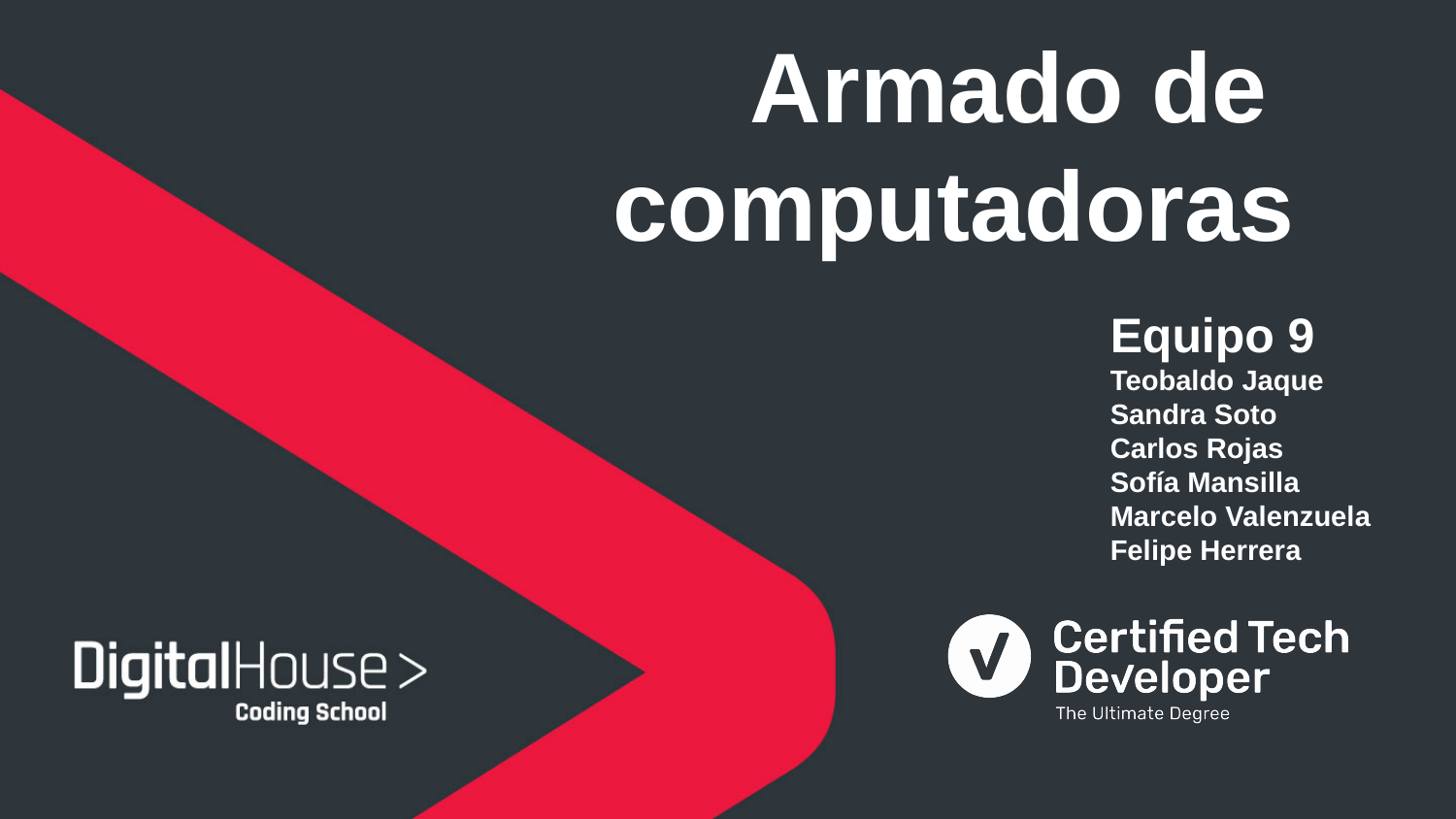

Armado de  computadoras

Equipo 9
Teobaldo Jaque
Sandra Soto
Carlos Rojas
Sofía Mansilla
Marcelo Valenzuela
Felipe Herrera